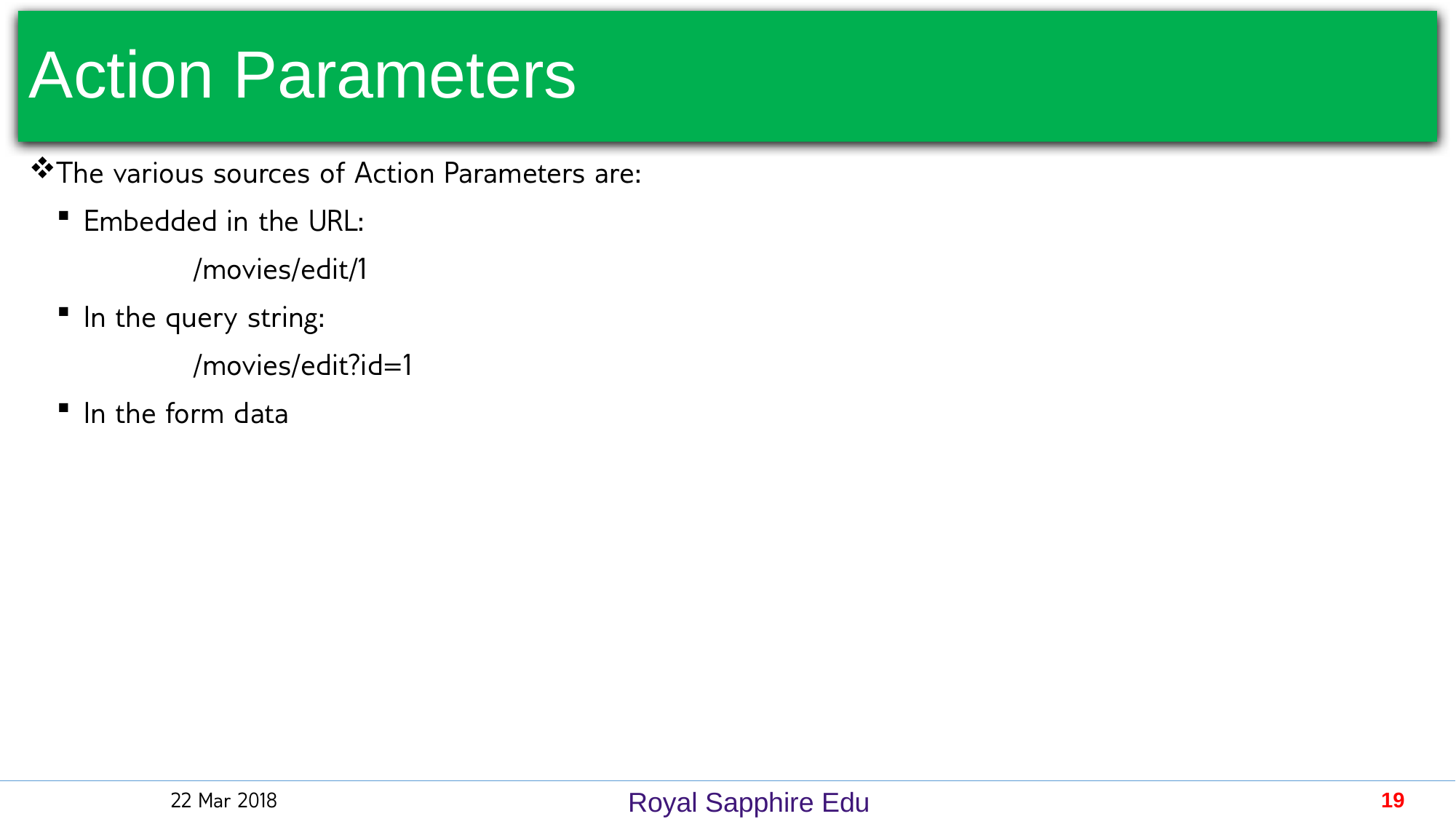

# Action Parameters
The various sources of Action Parameters are:
Embedded in the URL:
	/movies/edit/1
In the query string:
	/movies/edit?id=1
In the form data
22 Mar 2018
19